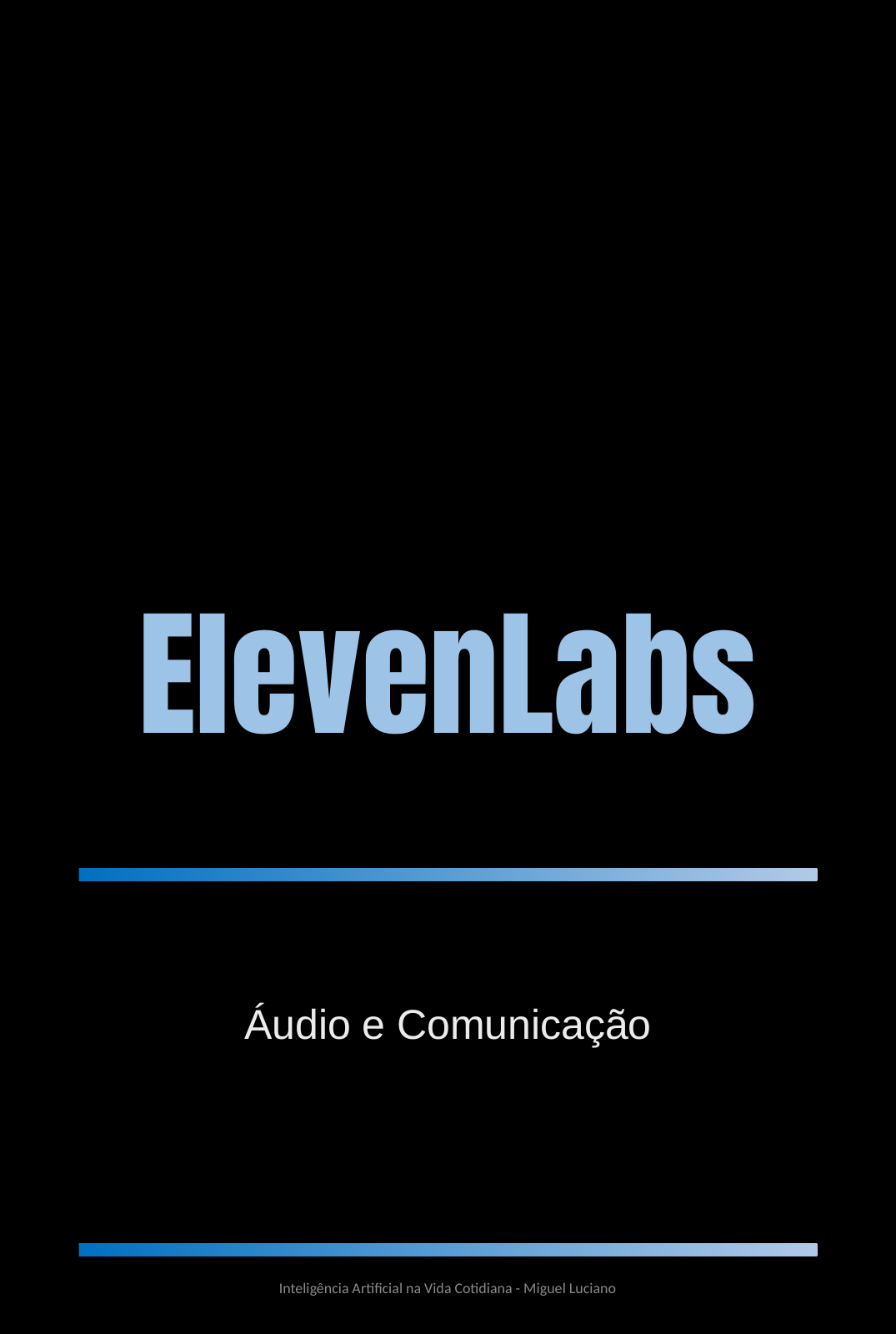

03
ElevenLabs

Áudio e Comunicação
Inteligência Artificial na Vida Cotidiana - Miguel Luciano

6